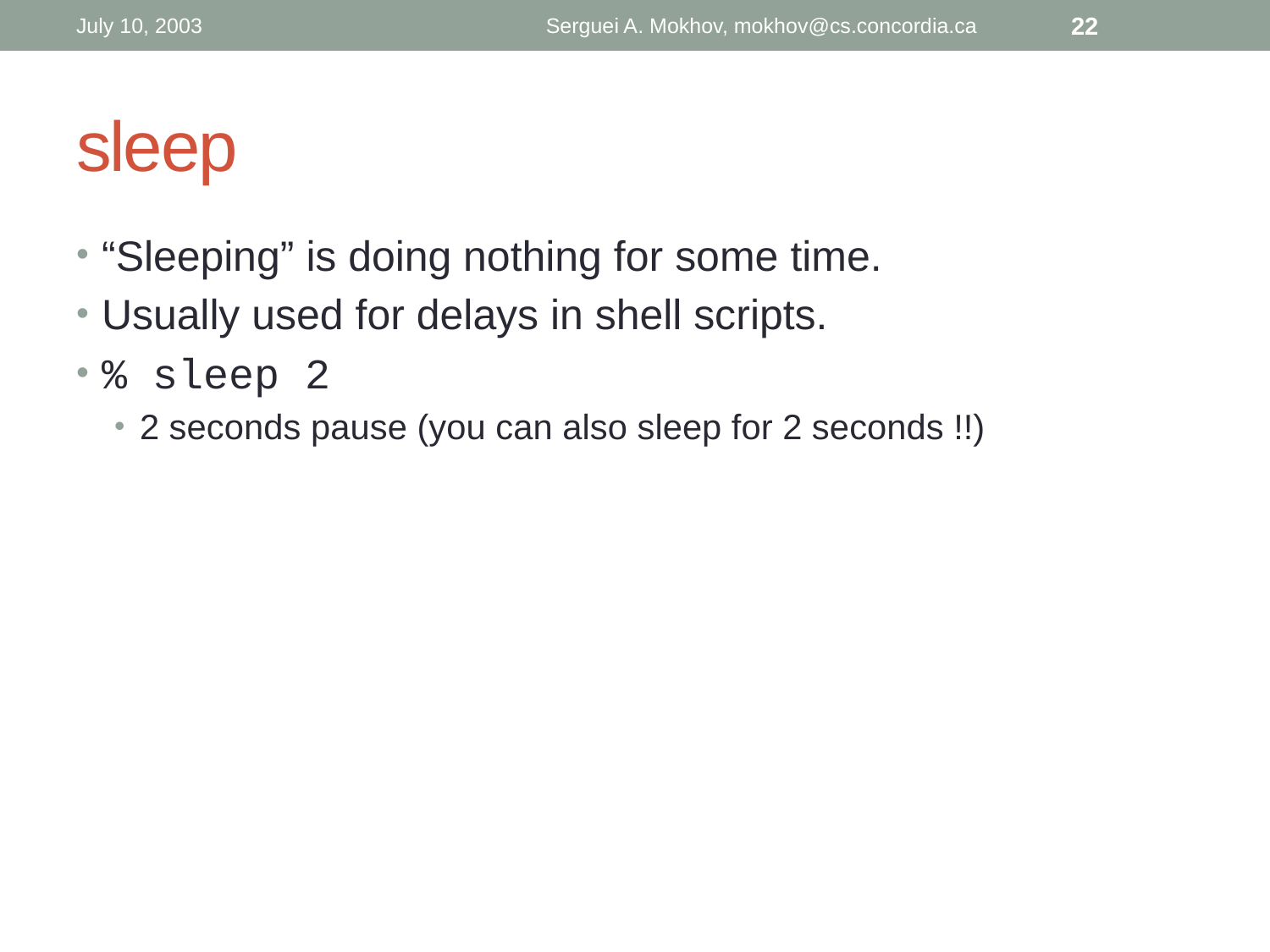

July 10, 2003
Serguei A. Mokhov, mokhov@cs.concordia.ca
22
# sleep
“Sleeping” is doing nothing for some time.
Usually used for delays in shell scripts.
% sleep 2
2 seconds pause (you can also sleep for 2 seconds !!)